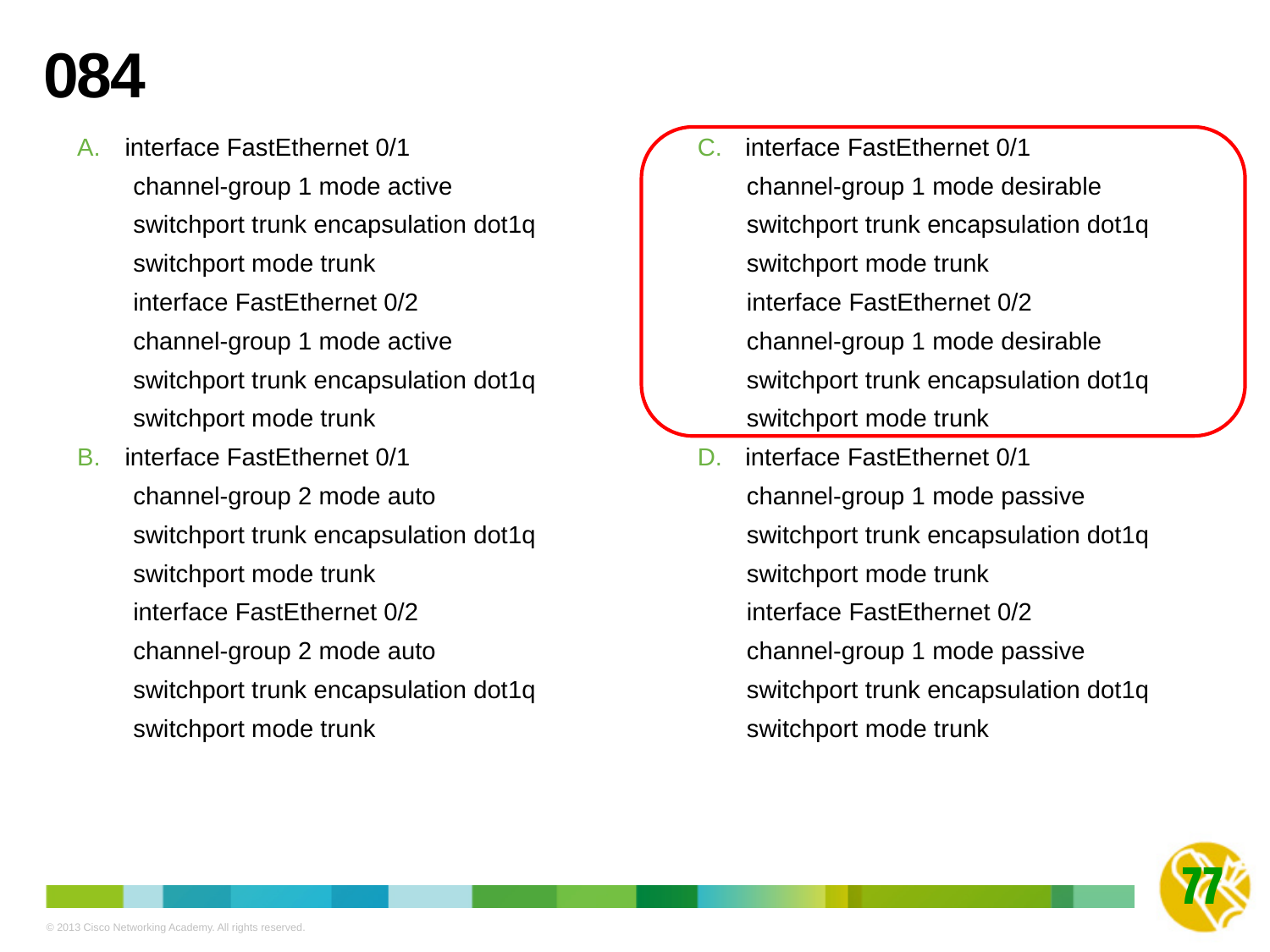

# 084
interface FastEthernet 0/1
        channel-group 1 mode active
        switchport trunk encapsulation dot1q
        switchport mode trunk
        interface FastEthernet 0/2
        channel-group 1 mode active
        switchport trunk encapsulation dot1q
        switchport mode trunk
interface FastEthernet 0/1
        channel-group 2 mode auto
        switchport trunk encapsulation dot1q
        switchport mode trunk
        interface FastEthernet 0/2
        channel-group 2 mode auto
        switchport trunk encapsulation dot1q
        switchport mode trunk

interface FastEthernet 0/1
       channel-group 1 mode desirable
       switchport trunk encapsulation dot1q
       switchport mode trunk
       interface FastEthernet 0/2
       channel-group 1 mode desirable
       switchport trunk encapsulation dot1q
       switchport mode trunk
interface FastEthernet 0/1
       channel-group 1 mode passive
       switchport trunk encapsulation dot1q
       switchport mode trunk
       interface FastEthernet 0/2
       channel-group 1 mode passive
       switchport trunk encapsulation dot1q
       switchport mode trunk